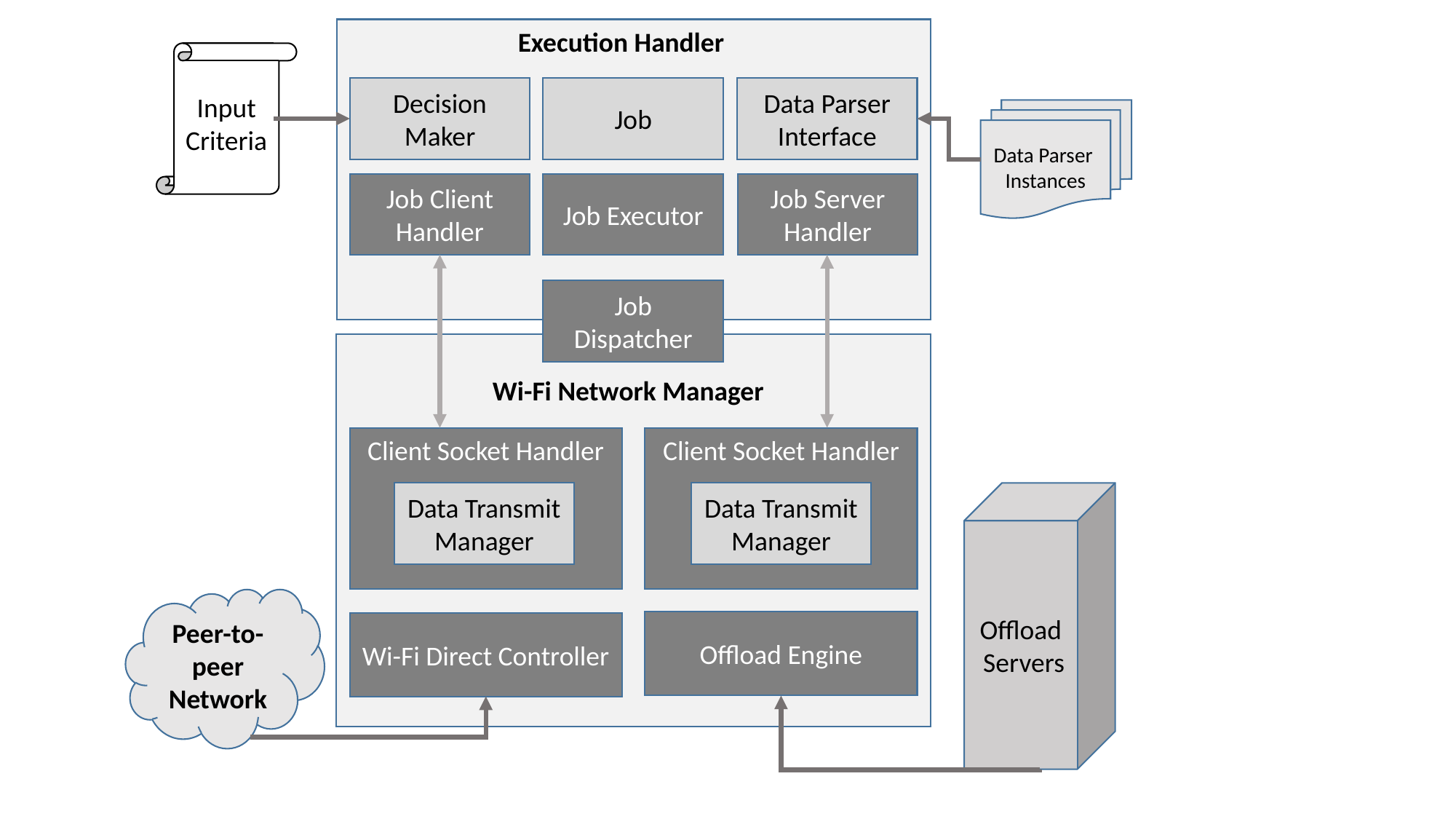

Execution Handler
Input
Criteria
Job
Data Parser
Interface
Decision Maker
Data Parser
Instances
Job Executor
Job Server Handler
Job Client Handler
Job Dispatcher

Wi-Fi Network Manager
Client Socket Handler
Client Socket Handler
Data Transmit Manager
Data Transmit Manager
Offload
 Servers
Peer-to-peer Network
Offload Engine
Wi-Fi Direct Controller